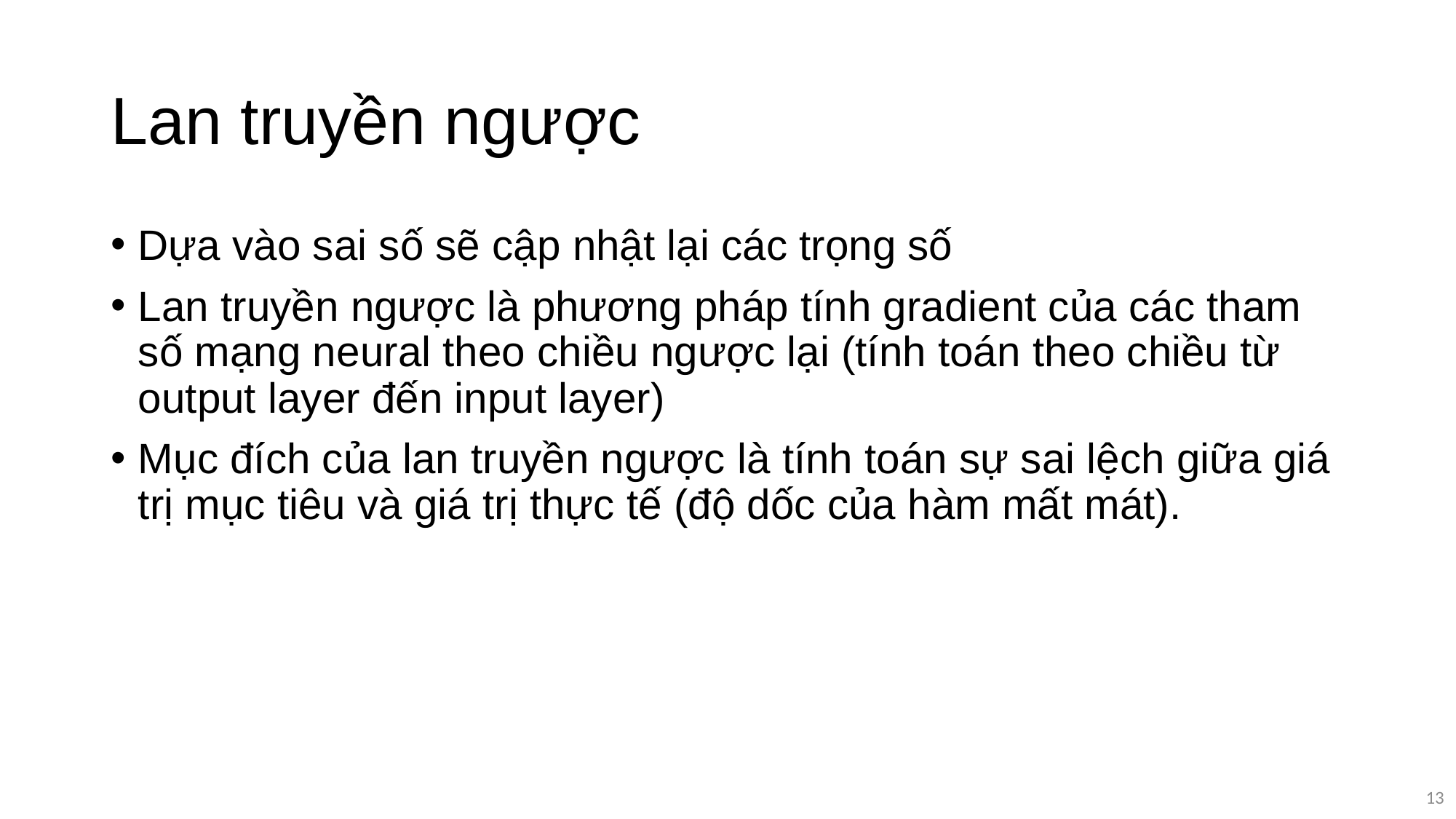

# Lan truyền ngược
Dựa vào sai số sẽ cập nhật lại các trọng số
Lan truyền ngược là phương pháp tính gradient của các tham số mạng neural theo chiều ngược lại (tính toán theo chiều từ output layer đến input layer)
Mục đích của lan truyền ngược là tính toán sự sai lệch giữa giá trị mục tiêu và giá trị thực tế (độ dốc của hàm mất mát).
13